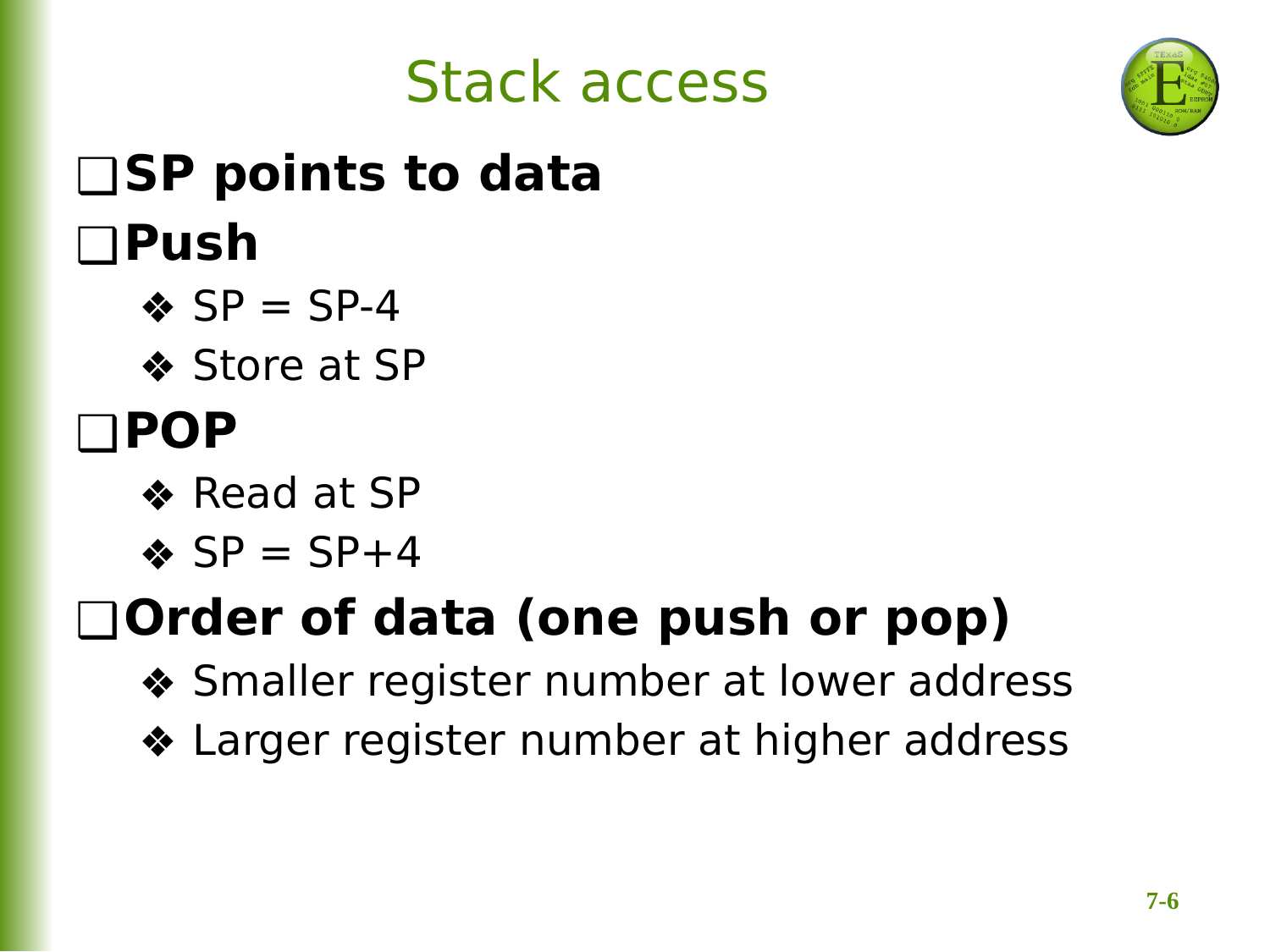

Stack access
SP points to data
Push
 SP = SP-4
 Store at SP
POP
 Read at SP
 SP = SP+4
Order of data (one push or pop)
 Smaller register number at lower address
 Larger register number at higher address